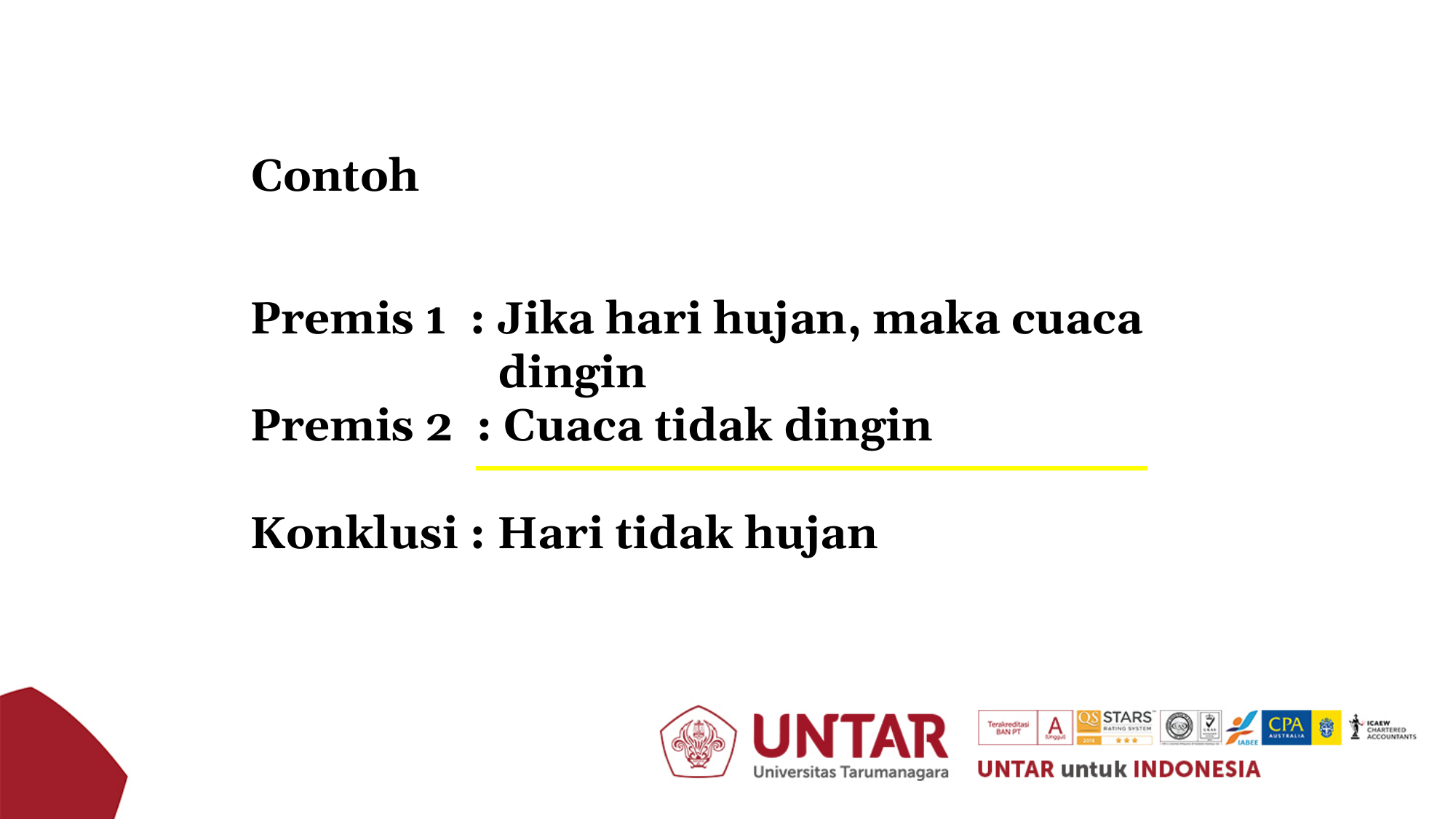

Contoh
Premis 1  : Jika hari hujan, maka cuaca
                      dingin
Premis 2  : Cuaca tidak dingin

Konklusi : Hari tidak hujan